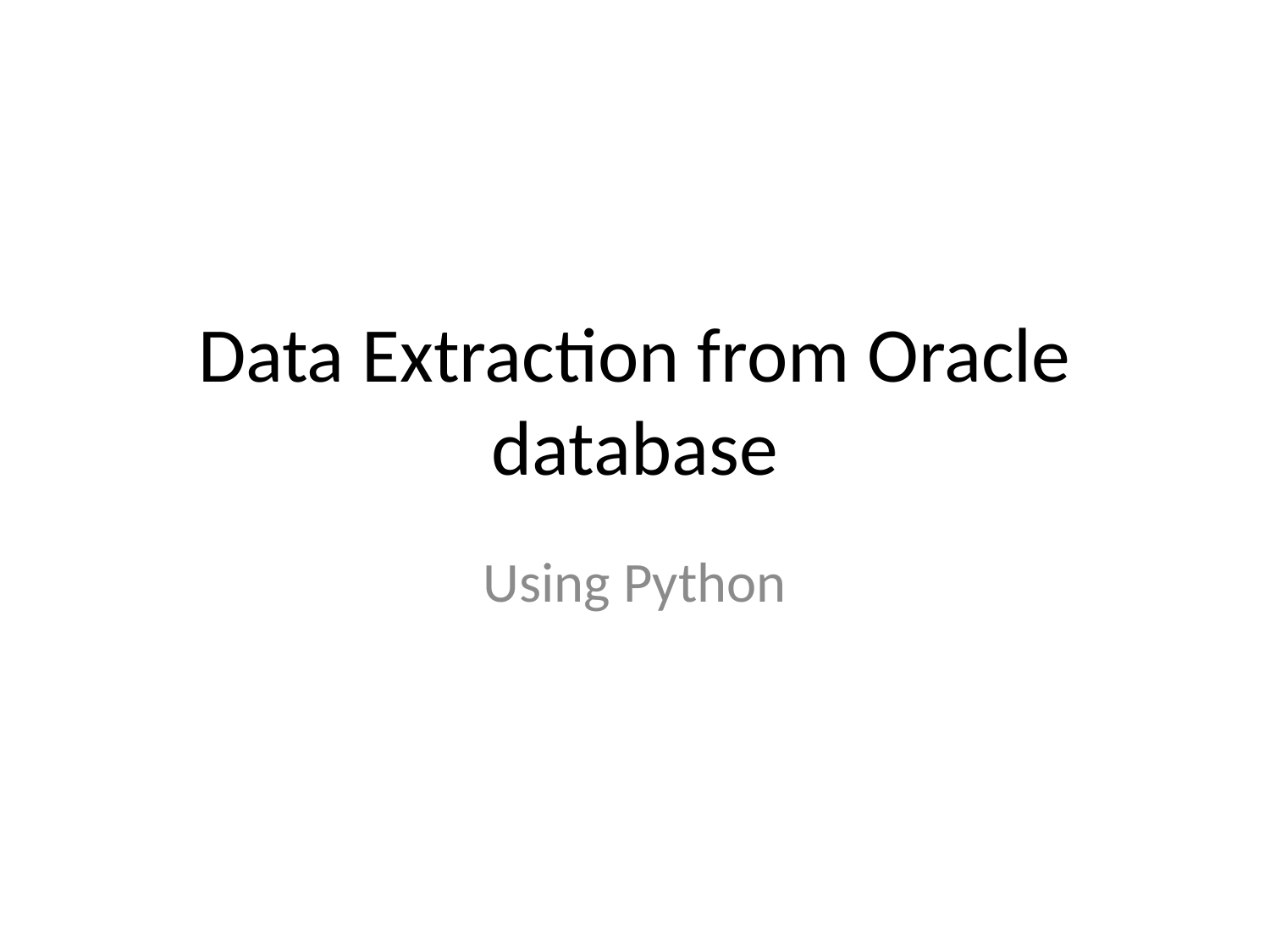

# Data Extraction from Oracle database
Using Python